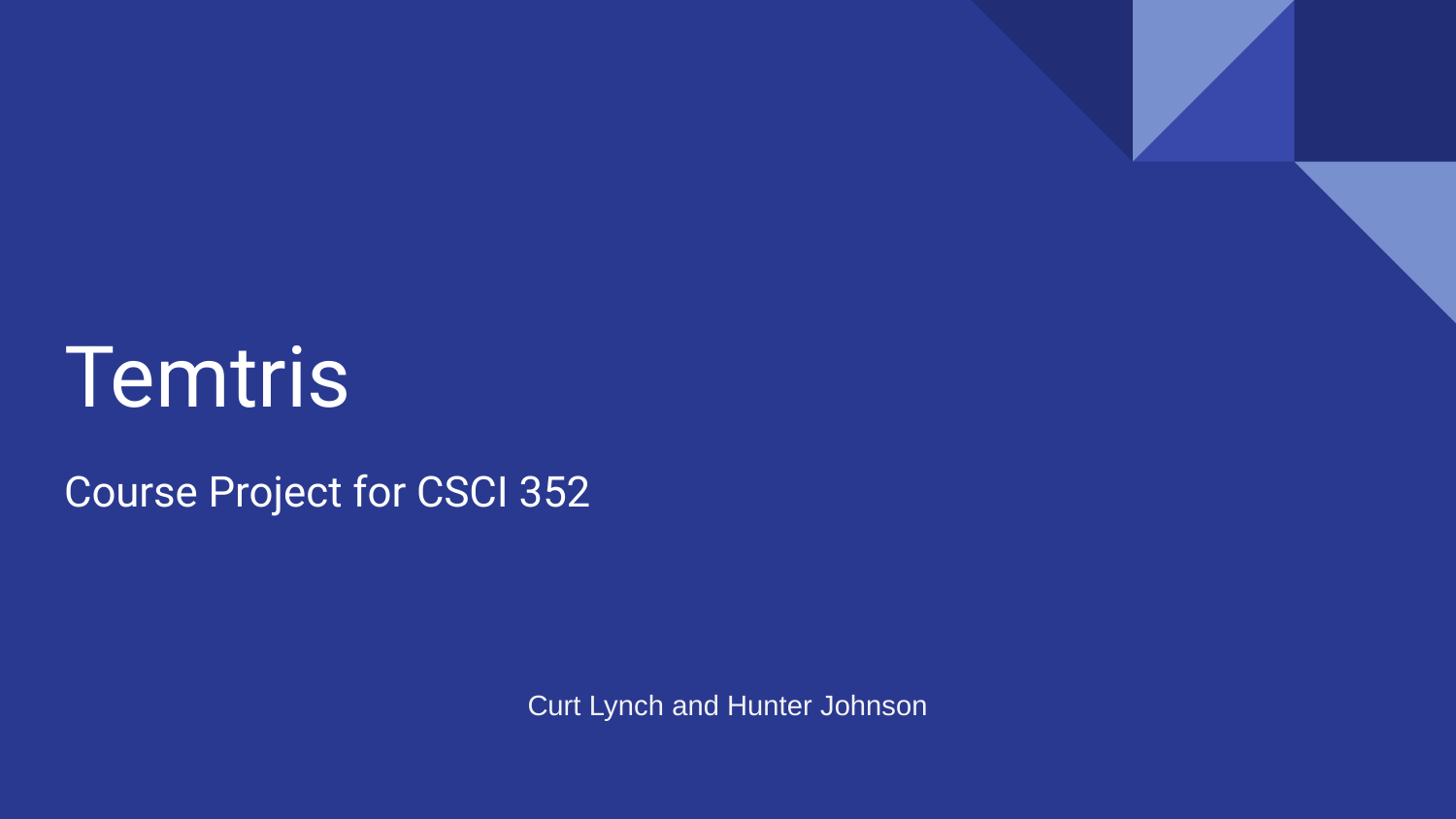

# Temtris
Course Project for CSCI 352
Curt Lynch and Hunter Johnson